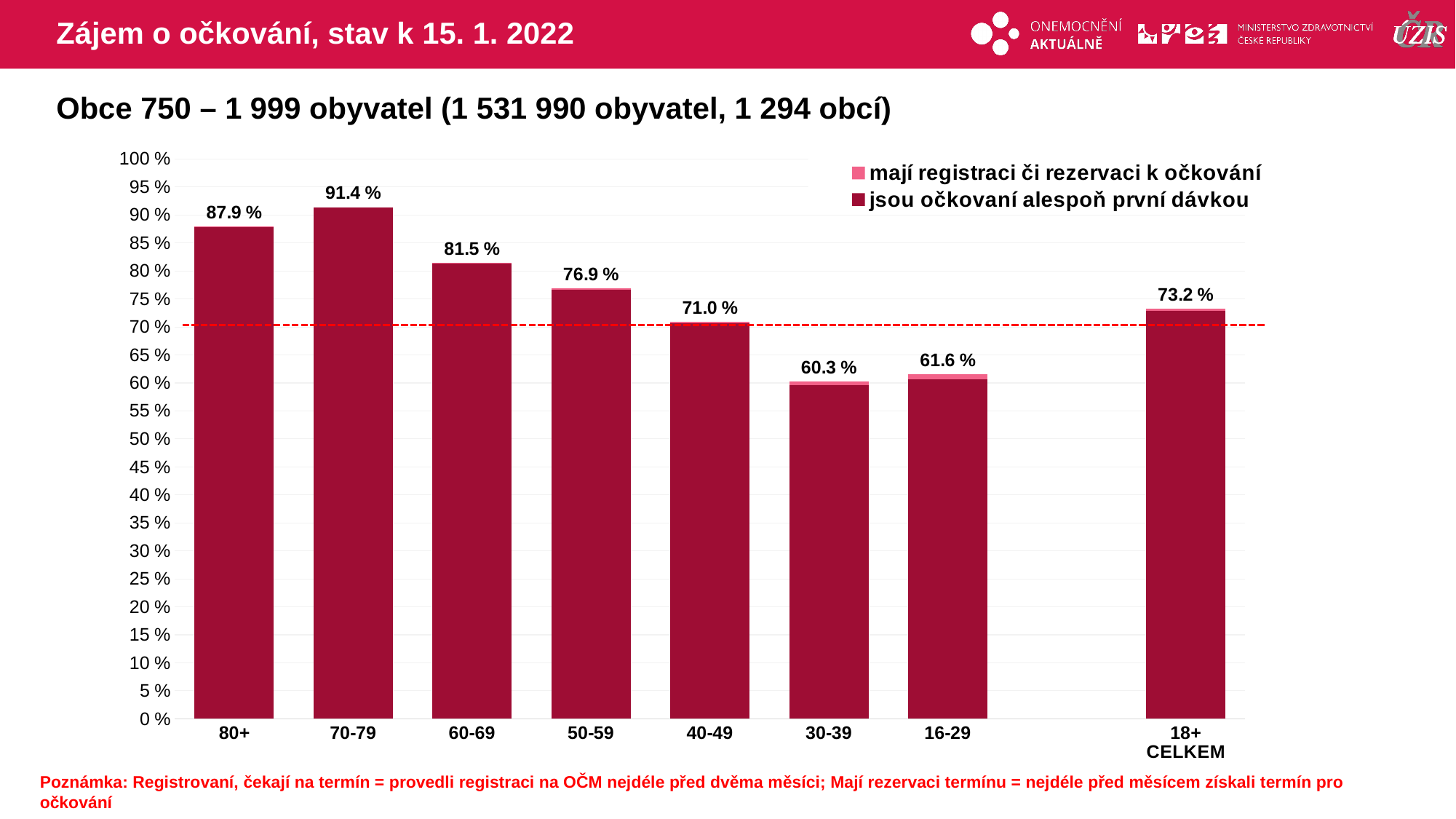

# Zájem o očkování, stav k 15. 1. 2022
Obce 750 – 1 999 obyvatel (1 531 990 obyvatel, 1 294 obcí)

### Chart

| Category | mají registraci či rezervaci k očkování | jsou očkovaní alespoň první dávkou |
|---|---|---|
| 80+ | 87.94159 | 87.8564441 |
| 70-79 | 91.39528 | 91.2833299 |
| 60-69 | 81.49336 | 81.3841036 |
| 50-59 | 76.8558 | 76.6655415 |
| 40-49 | 70.96286 | 70.6472445 |
| 30-39 | 60.25292 | 59.6211168 |
| 16-29 | 61.55886 | 60.6752913 |
|  | None | None |
| 18+ CELKEM | 73.23571 | 72.8703418 |
Poznámka: Registrovaní, čekají na termín = provedli registraci na OČM nejdéle před dvěma měsíci; Mají rezervaci termínu = nejdéle před měsícem získali termín pro očkování